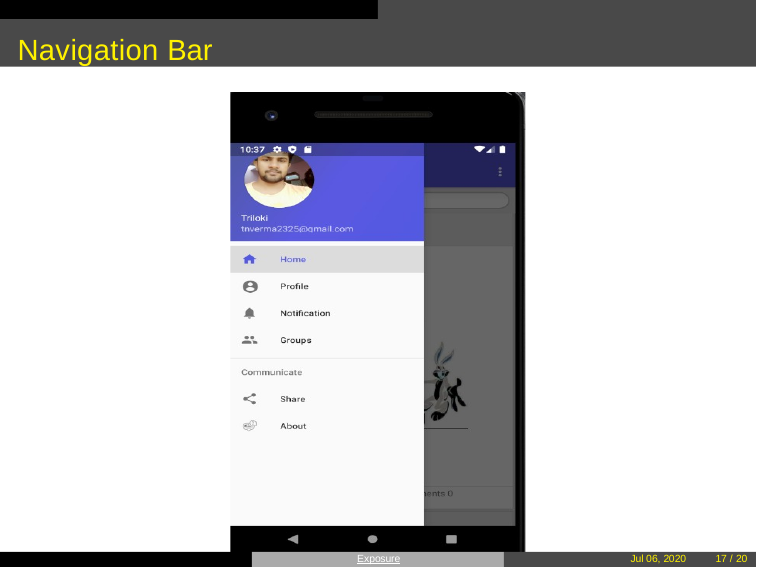

Navigation Bar

Exposure
Jul 06, 2020
17 / 20